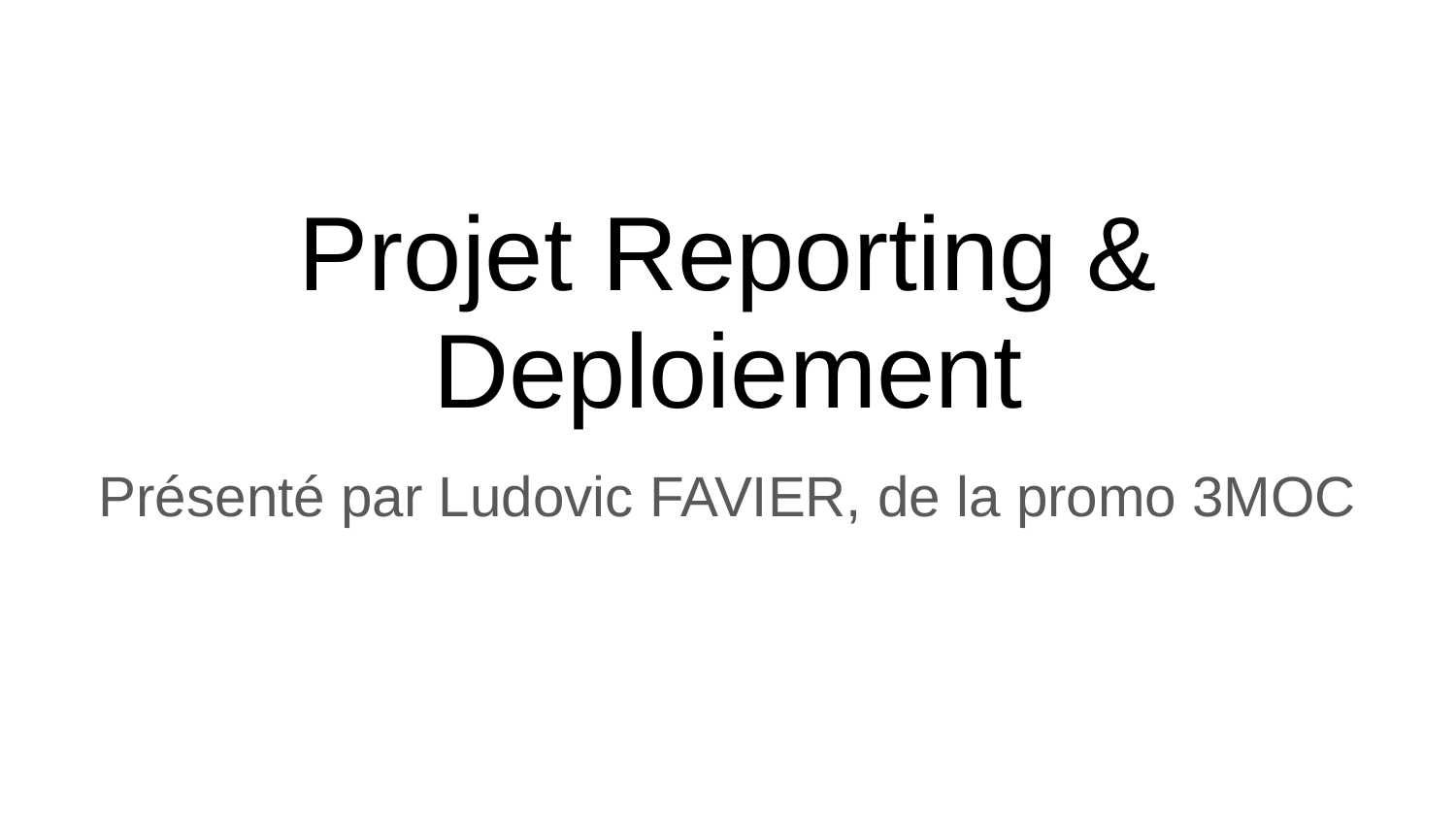

# Projet Reporting & Deploiement
Présenté par Ludovic FAVIER, de la promo 3MOC